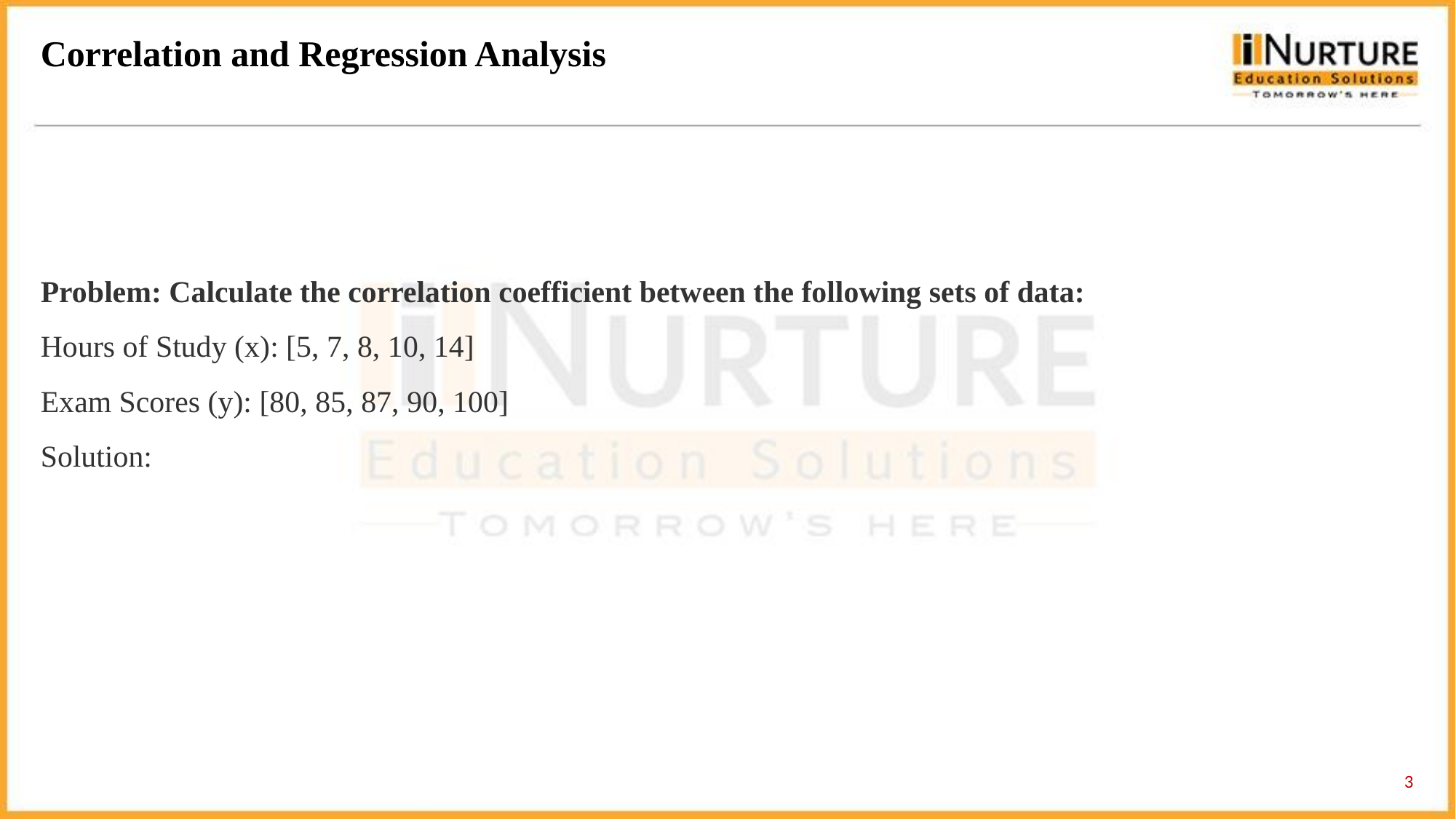

Correlation and Regression Analysis

Problem: Calculate the correlation coefficient between the following sets of data:
Hours of Study (x): [5, 7, 8, 10, 14]
Exam Scores (y): [80, 85, 87, 90, 100]
Solution:
3